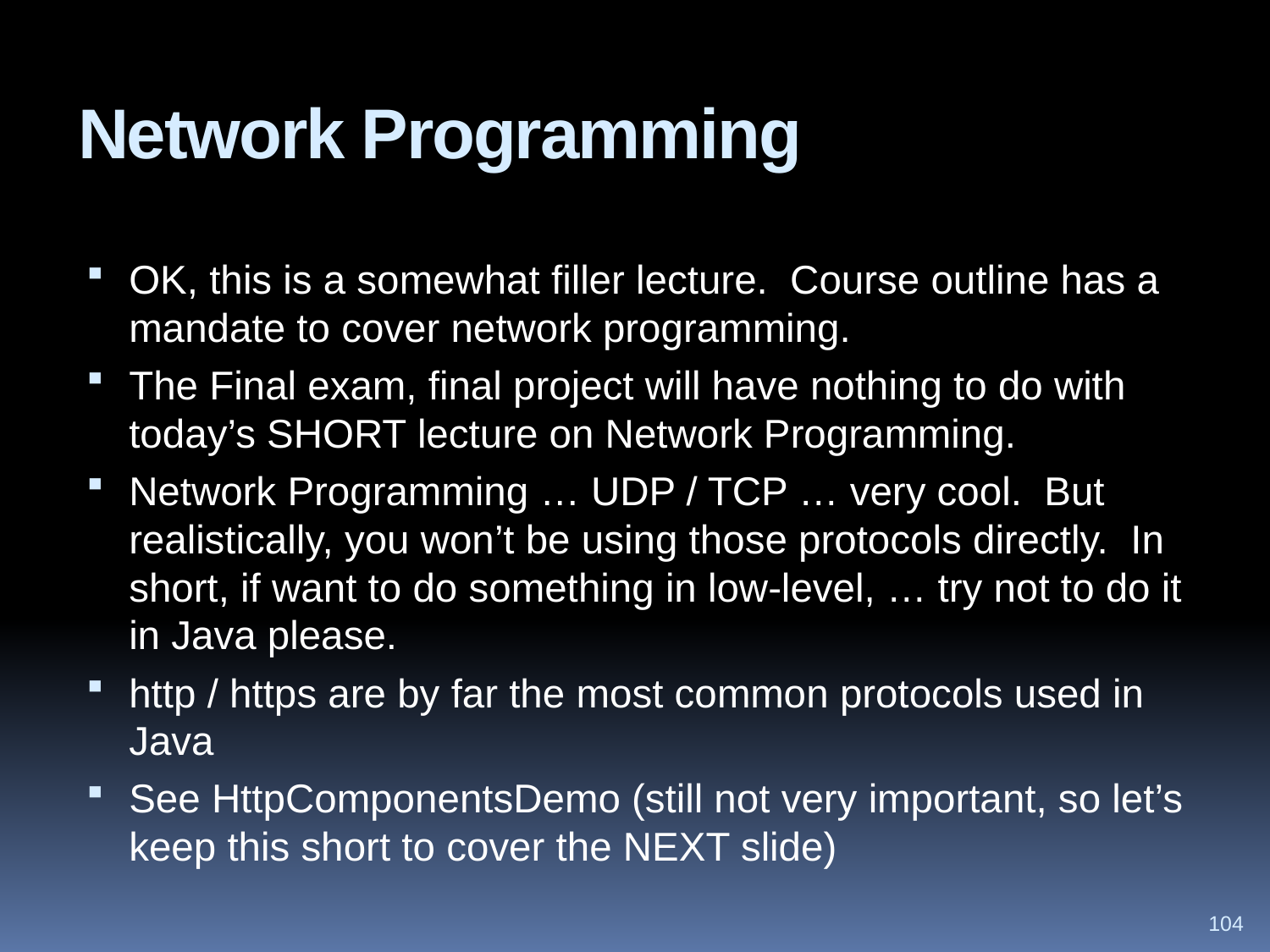

# Network Programming
OK, this is a somewhat filler lecture.  Course outline has a mandate to cover network programming.
The Final exam, final project will have nothing to do with today’s SHORT lecture on Network Programming.
Network Programming … UDP / TCP … very cool.  But realistically, you won’t be using those protocols directly.  In short, if want to do something in low-level, … try not to do it in Java please.
http / https are by far the most common protocols used in Java
See HttpComponentsDemo (still not very important, so let’s keep this short to cover the NEXT slide)
104